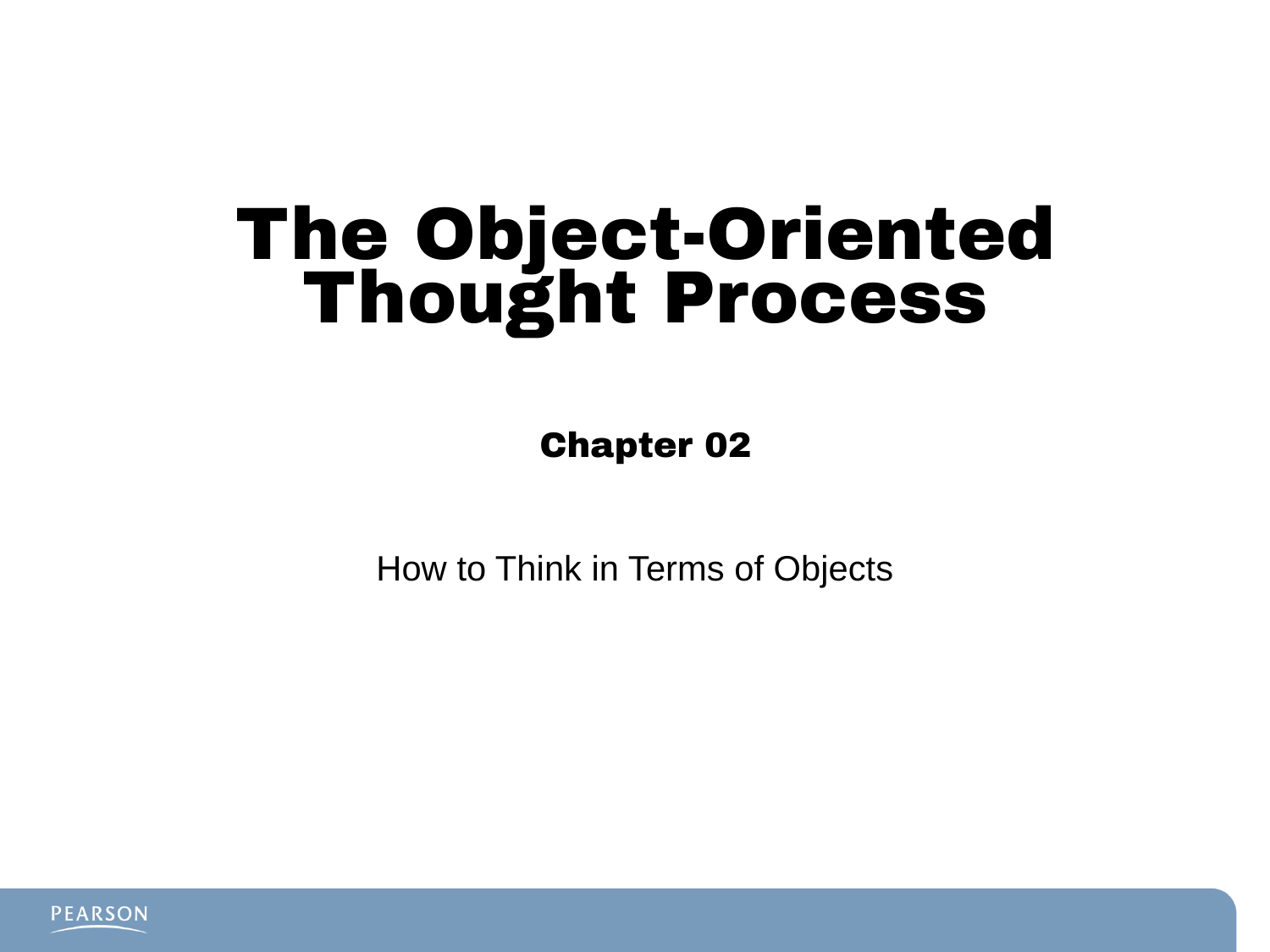

# The Object-Oriented Thought Process Chapter 02
How to Think in Terms of Objects